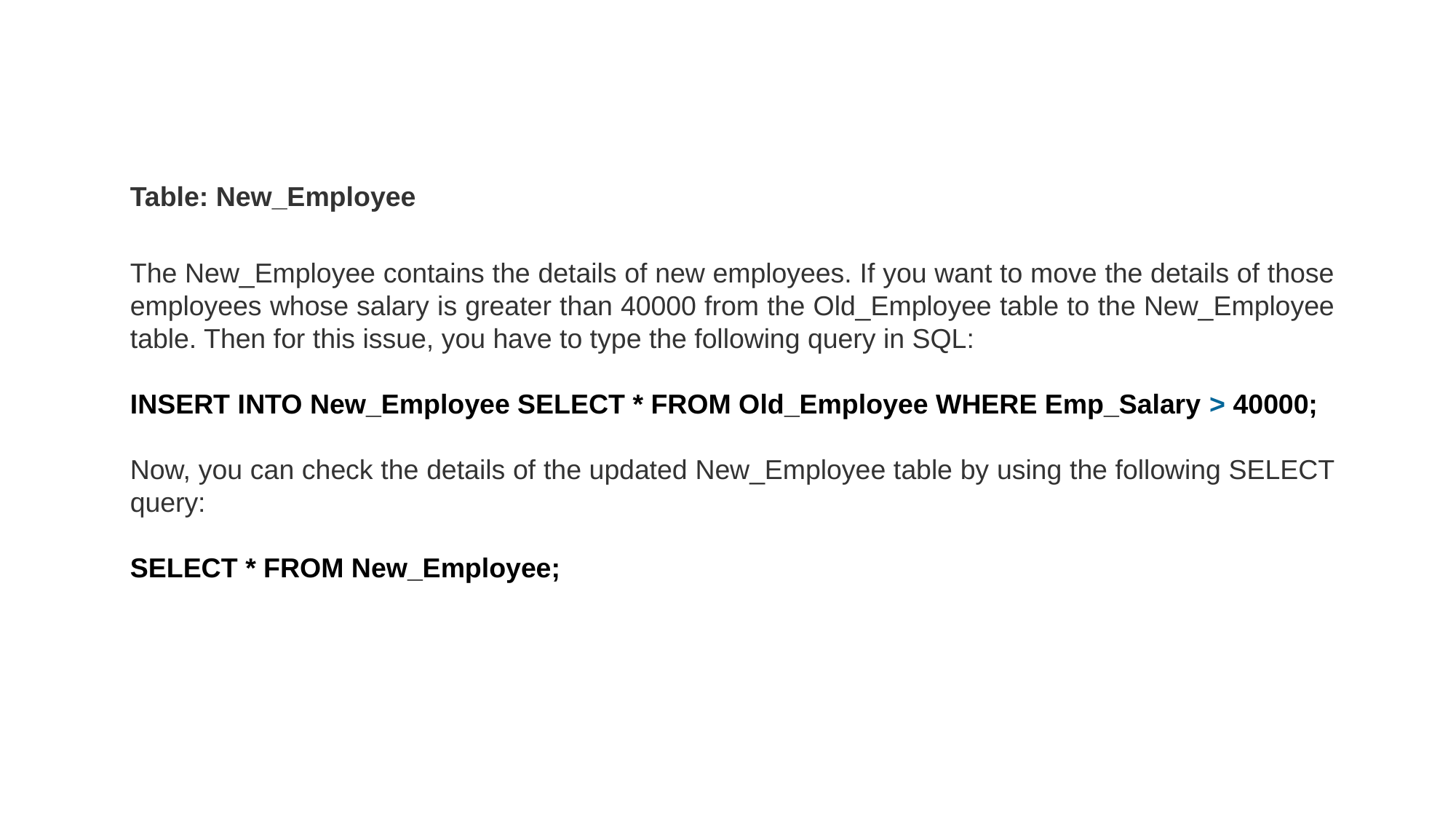

Table: New_Employee
The New_Employee contains the details of new employees. If you want to move the details of those employees whose salary is greater than 40000 from the Old_Employee table to the New_Employee table. Then for this issue, you have to type the following query in SQL:

INSERT INTO New_Employee SELECT * FROM Old_Employee WHERE Emp_Salary > 40000;

Now, you can check the details of the updated New_Employee table by using the following SELECT query:

SELECT * FROM New_Employee;